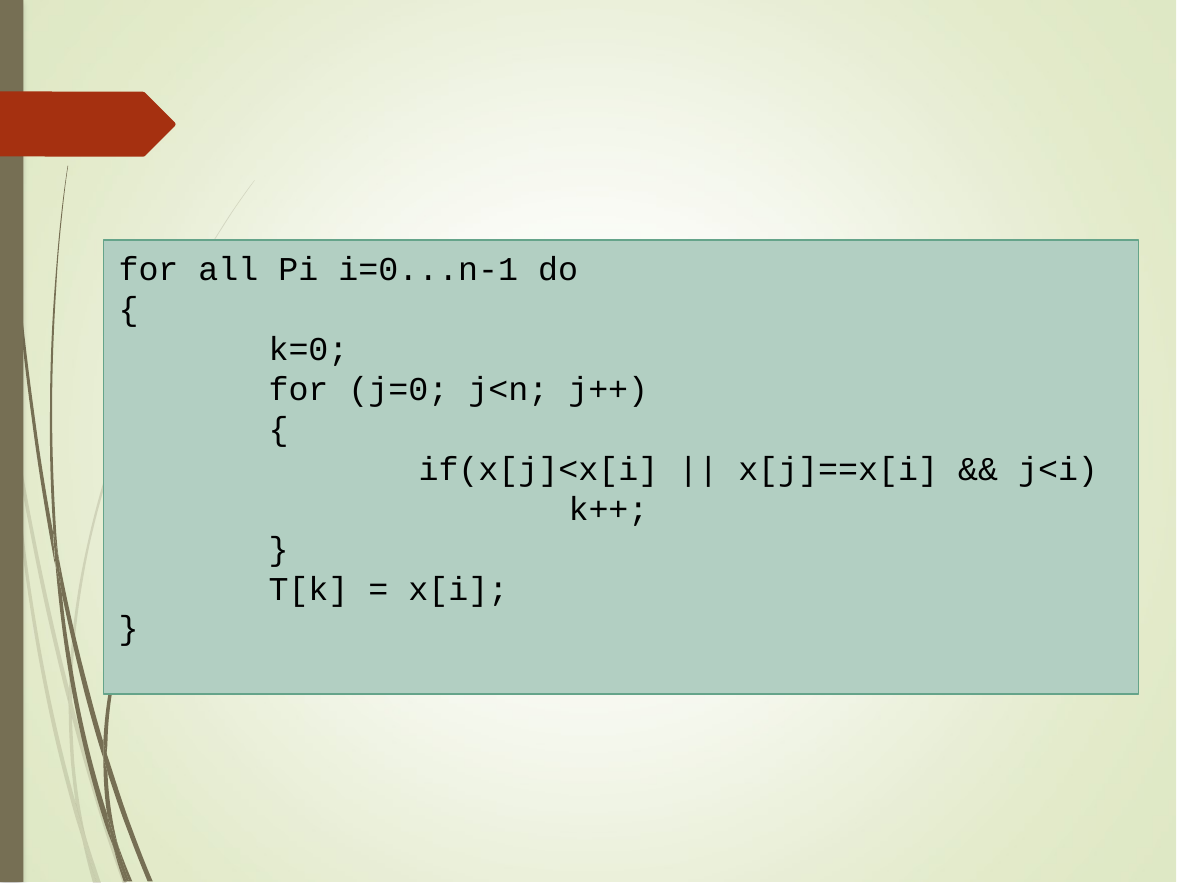

for all Pi i=0...n-1 do
{
	k=0;
	for (j=0; j<n; j++)
	{
		if(x[j]<x[i] || x[j]==x[i] && j<i)
			k++;
	}
	T[k] = x[i];
}